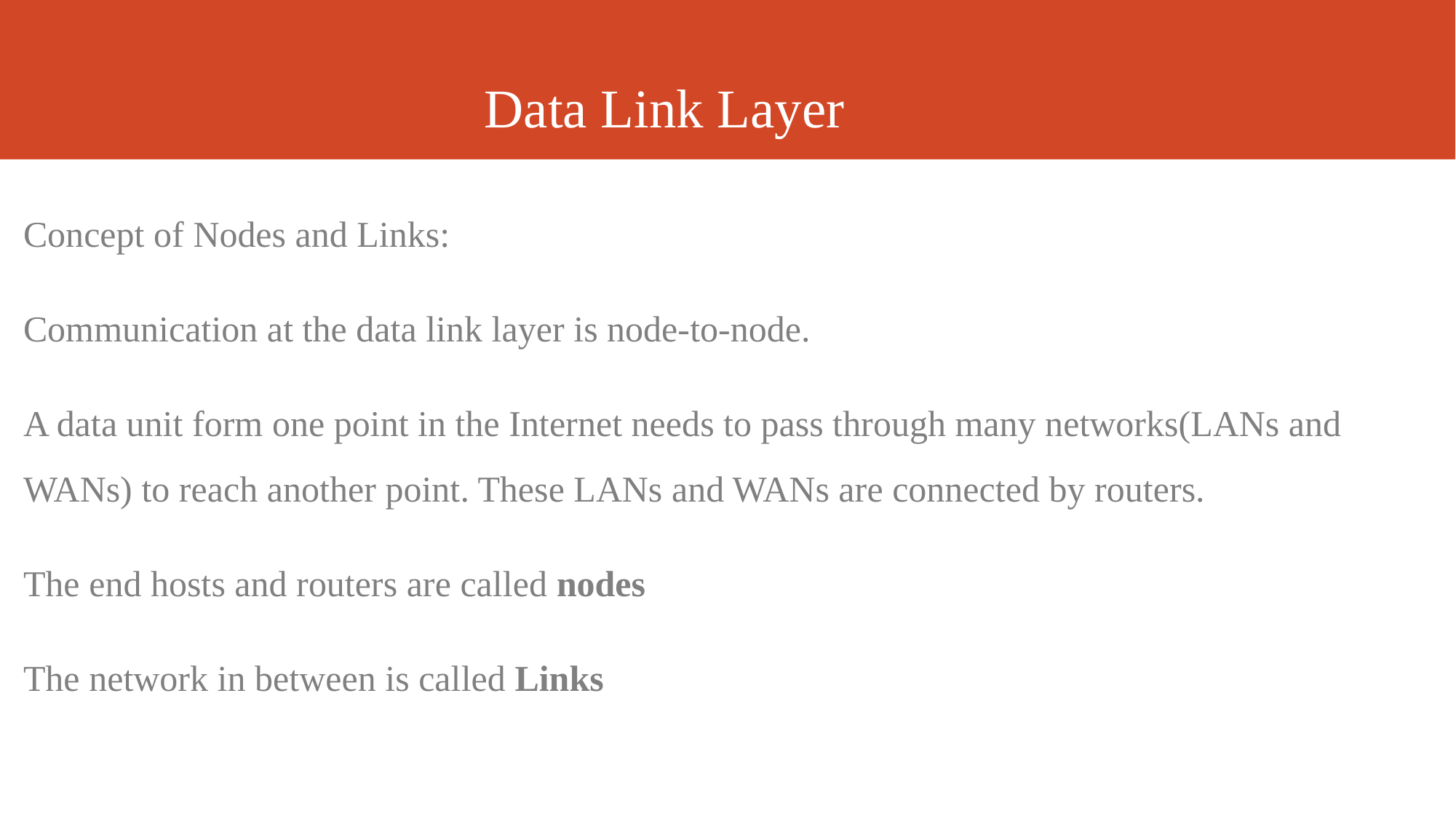

# Data Link Layer
Concept of Nodes and Links:
Communication at the data link layer is node-to-node.
A data unit form one point in the Internet needs to pass through many networks(LANs and WANs) to reach another point. These LANs and WANs are connected by routers.
The end hosts and routers are called nodes
The network in between is called Links